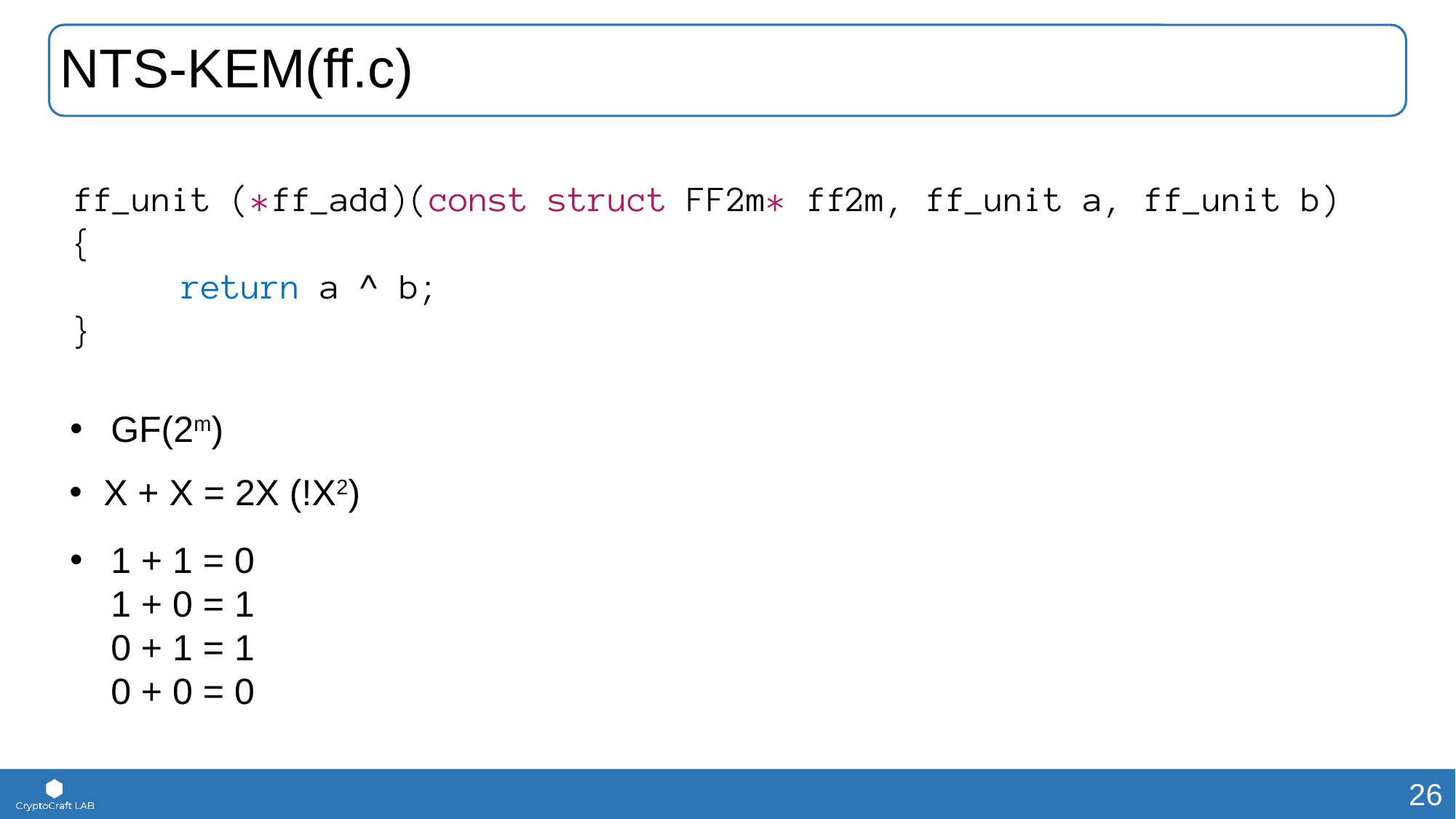

# NTS-KEM(ff.c)
ff_unit (*ff_add)(const struct FF2m* ff2m, ff_unit a, ff_unit b)
{
	return a ^ b;
}

GF(2m)
1 + 1 = 0
1 + 0 = 1
0 + 1 = 1
0 + 0 = 0
X + X = 2X (!X2)